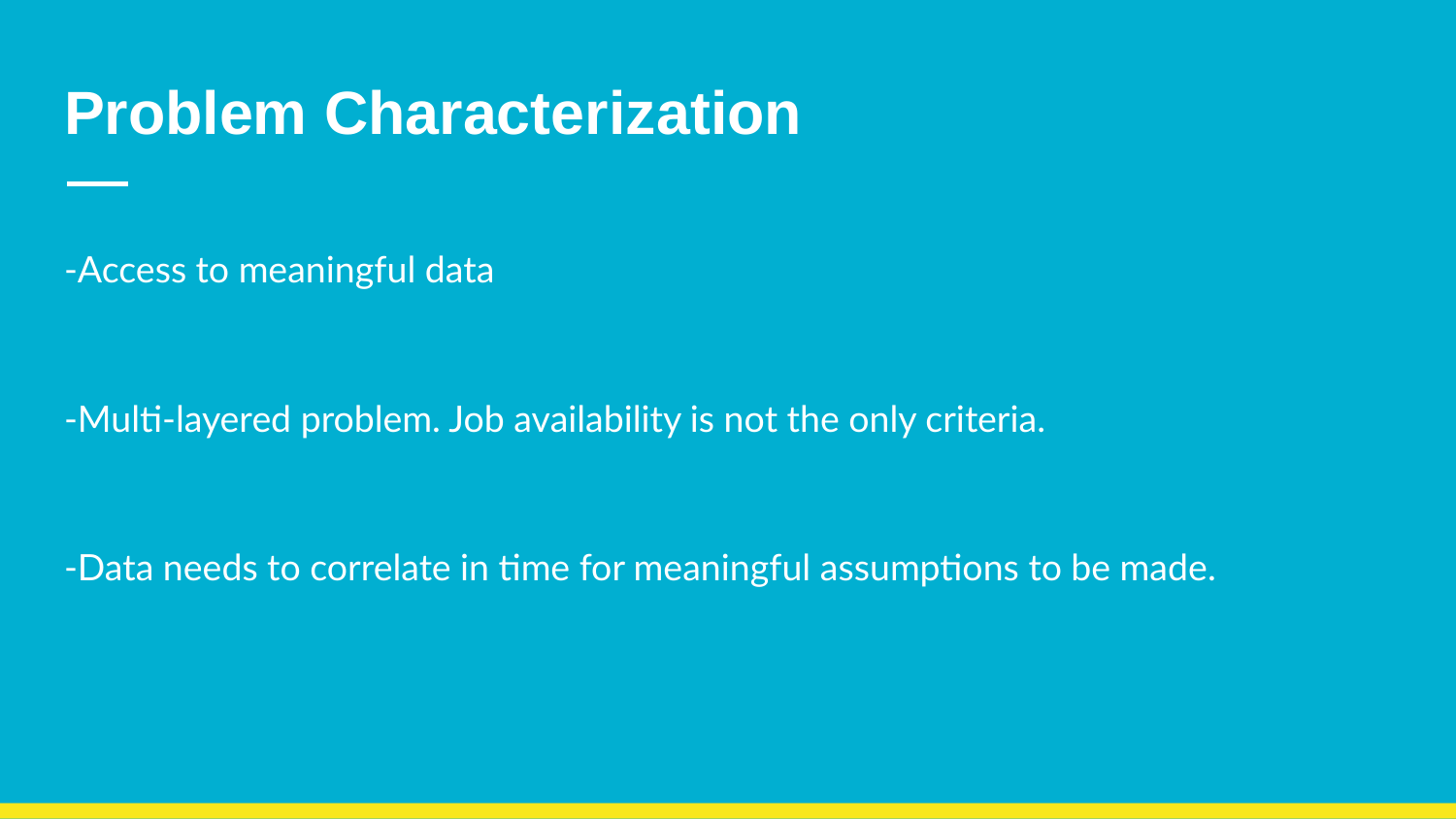

# Problem Characterization
-Access to meaningful data

-Multi-layered problem. Job availability is not the only criteria.

-Data needs to correlate in time for meaningful assumptions to be made.